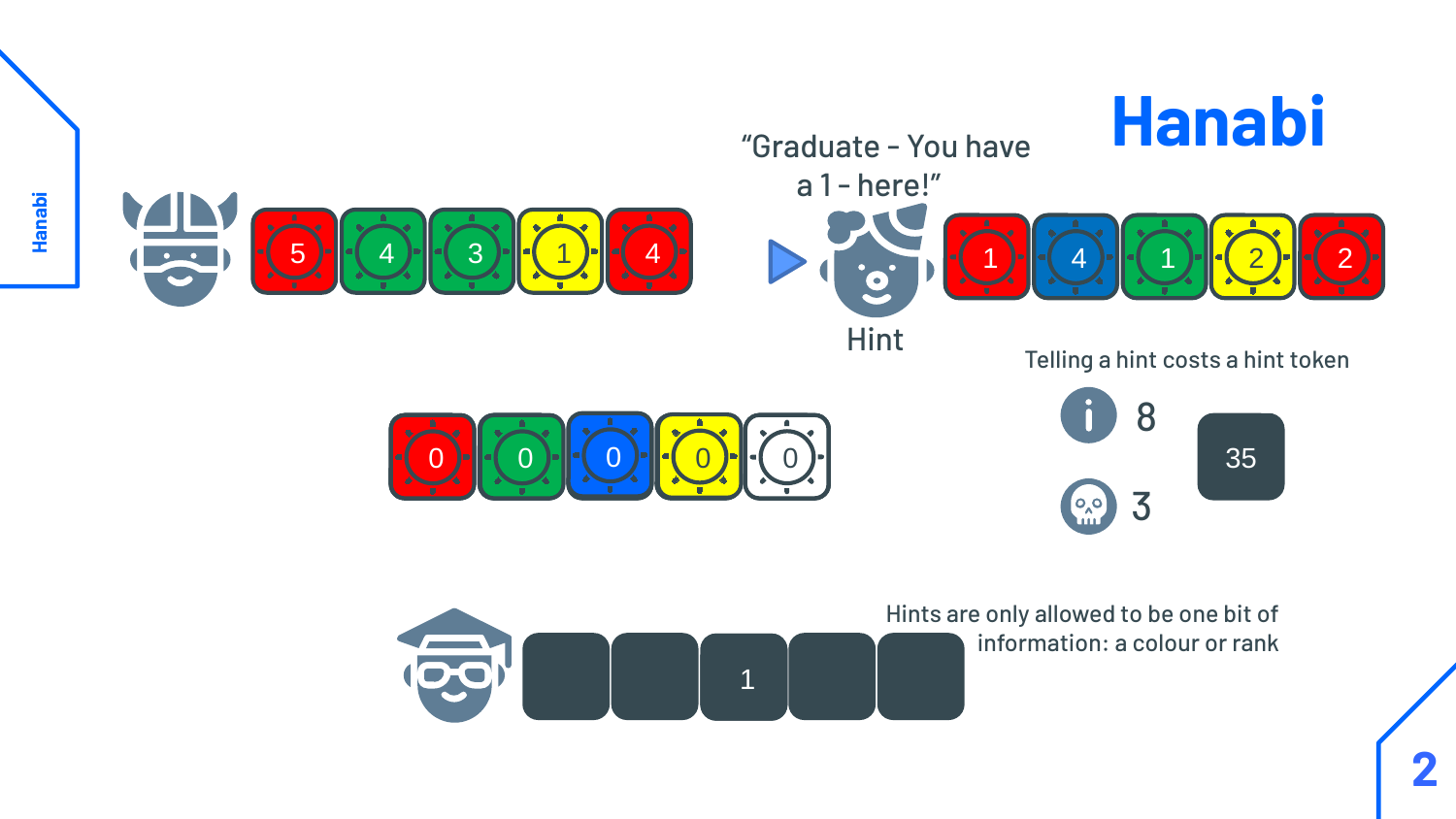

# Hanabi
 Hanabi
“Graduate - You have a 1 - here!”

5

4

3

1

4

1

4

1

2

2

Hint
Telling a hint costs a hint token
8

0

0

0

0

0

35
3

Hints are only allowed to be one bit of information: a colour or rank

1

2

1
2